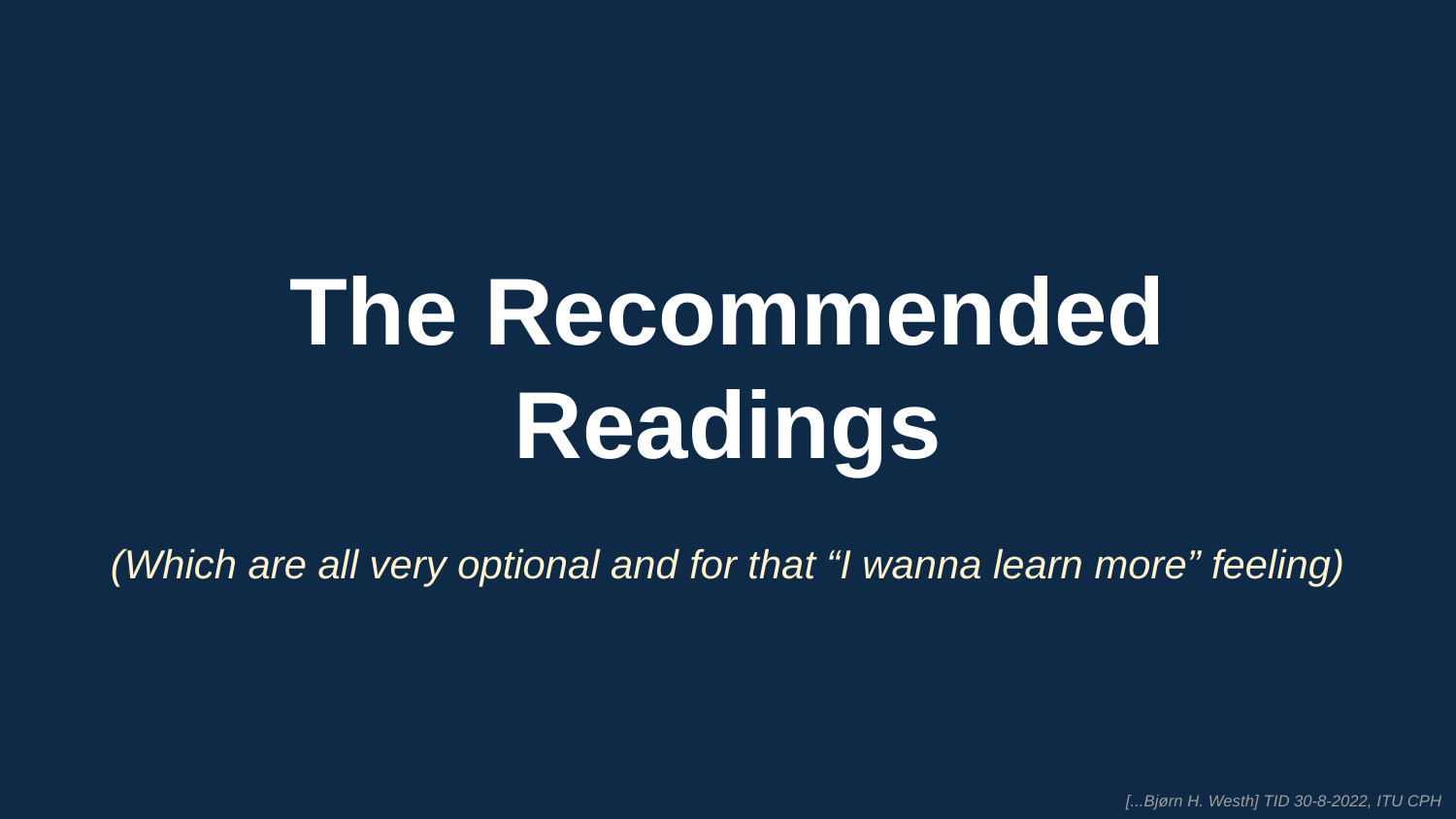

The Recommended
Readings
(Which are all very optional and for that “I wanna learn more” feeling)
[...Bjørn H. Westh] TID 30-8-2022, ITU CPH